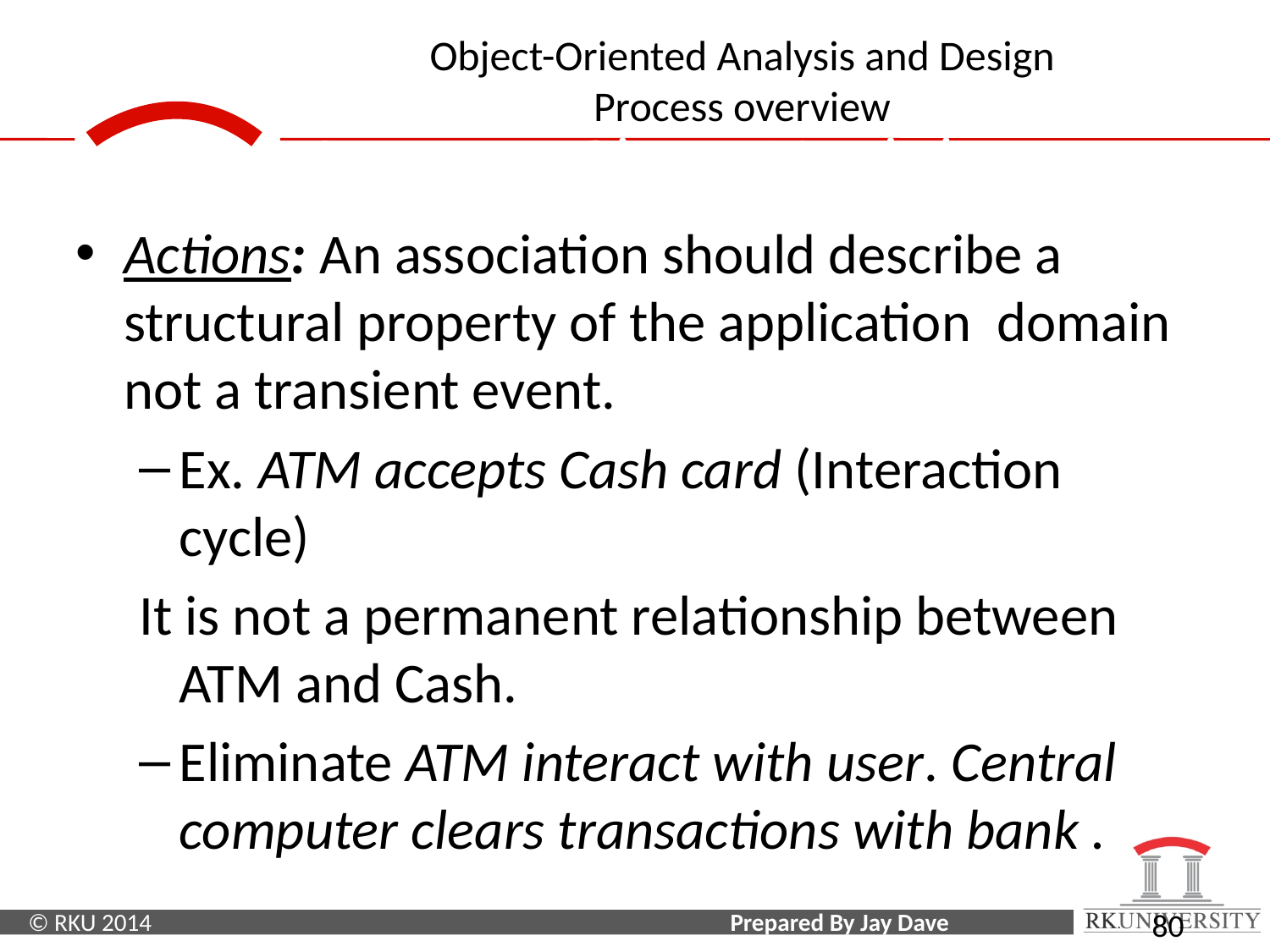

Domain Class Model
Actions: An association should describe a structural property of the application  domain not a transient event.
Ex. ATM accepts Cash card (Interaction cycle)
It is not a permanent relationship between ATM and Cash.
Eliminate ATM interact with user. Central computer clears transactions with bank .
80